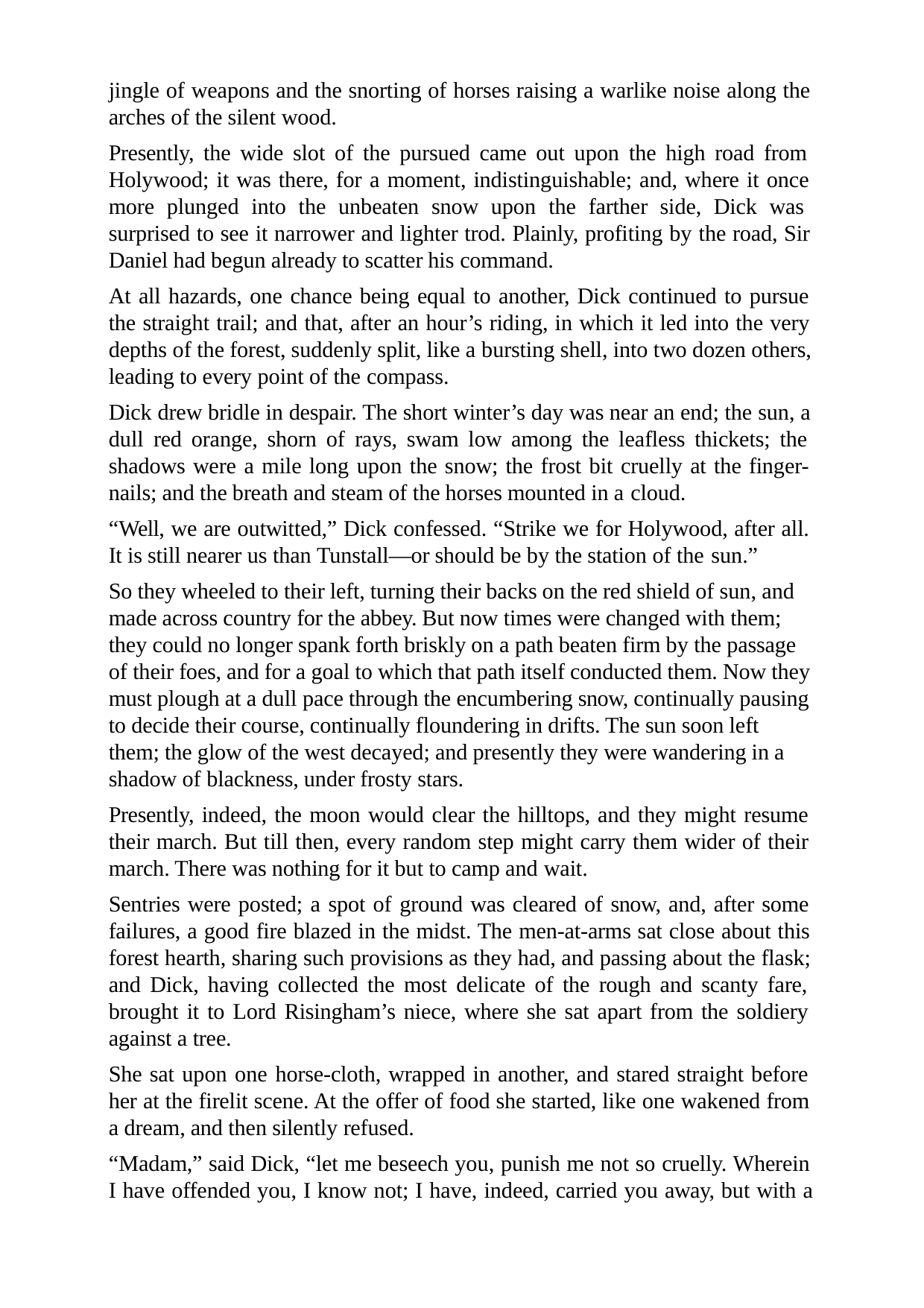

jingle of weapons and the snorting of horses raising a warlike noise along the  arches of the silent wood.
Presently, the wide slot of the pursued came out upon the high road from  Holywood; it was there, for a moment, indistinguishable; and, where it once  more plunged into the unbeaten snow upon the farther side, Dick was  surprised to see it narrower and lighter trod. Plainly, profiting by the road, Sir  Daniel had begun already to scatter his command.
At all hazards, one chance being equal to another, Dick continued to pursue  the straight trail; and that, after an hour’s riding, in which it led into the very  depths of the forest, suddenly split, like a bursting shell, into two dozen others,  leading to every point of the compass.
Dick drew bridle in despair. The short winter’s day was near an end; the sun, a  dull red orange, shorn of rays, swam low among the leafless thickets; the  shadows were a mile long upon the snow; the frost bit cruelly at the finger-  nails; and the breath and steam of the horses mounted in a cloud.
“Well, we are outwitted,” Dick confessed. “Strike we for Holywood, after all.  It is still nearer us than Tunstall—or should be by the station of the sun.”
So they wheeled to their left, turning their backs on the red shield of sun, and  made across country for the abbey. But now times were changed with them;  they could no longer spank forth briskly on a path beaten firm by the passage  of their foes, and for a goal to which that path itself conducted them. Now they  must plough at a dull pace through the encumbering snow, continually pausing  to decide their course, continually floundering in drifts. The sun soon left  them; the glow of the west decayed; and presently they were wandering in a  shadow of blackness, under frosty stars.
Presently, indeed, the moon would clear the hilltops, and they might resume  their march. But till then, every random step might carry them wider of their  march. There was nothing for it but to camp and wait.
Sentries were posted; a spot of ground was cleared of snow, and, after some  failures, a good fire blazed in the midst. The men-at-arms sat close about this  forest hearth, sharing such provisions as they had, and passing about the flask;  and Dick, having collected the most delicate of the rough and scanty fare,  brought it to Lord Risingham’s niece, where she sat apart from the soldiery  against a tree.
She sat upon one horse-cloth, wrapped in another, and stared straight before  her at the firelit scene. At the offer of food she started, like one wakened from  a dream, and then silently refused.
“Madam,” said Dick, “let me beseech you, punish me not so cruelly. Wherein  I have offended you, I know not; I have, indeed, carried you away, but with a